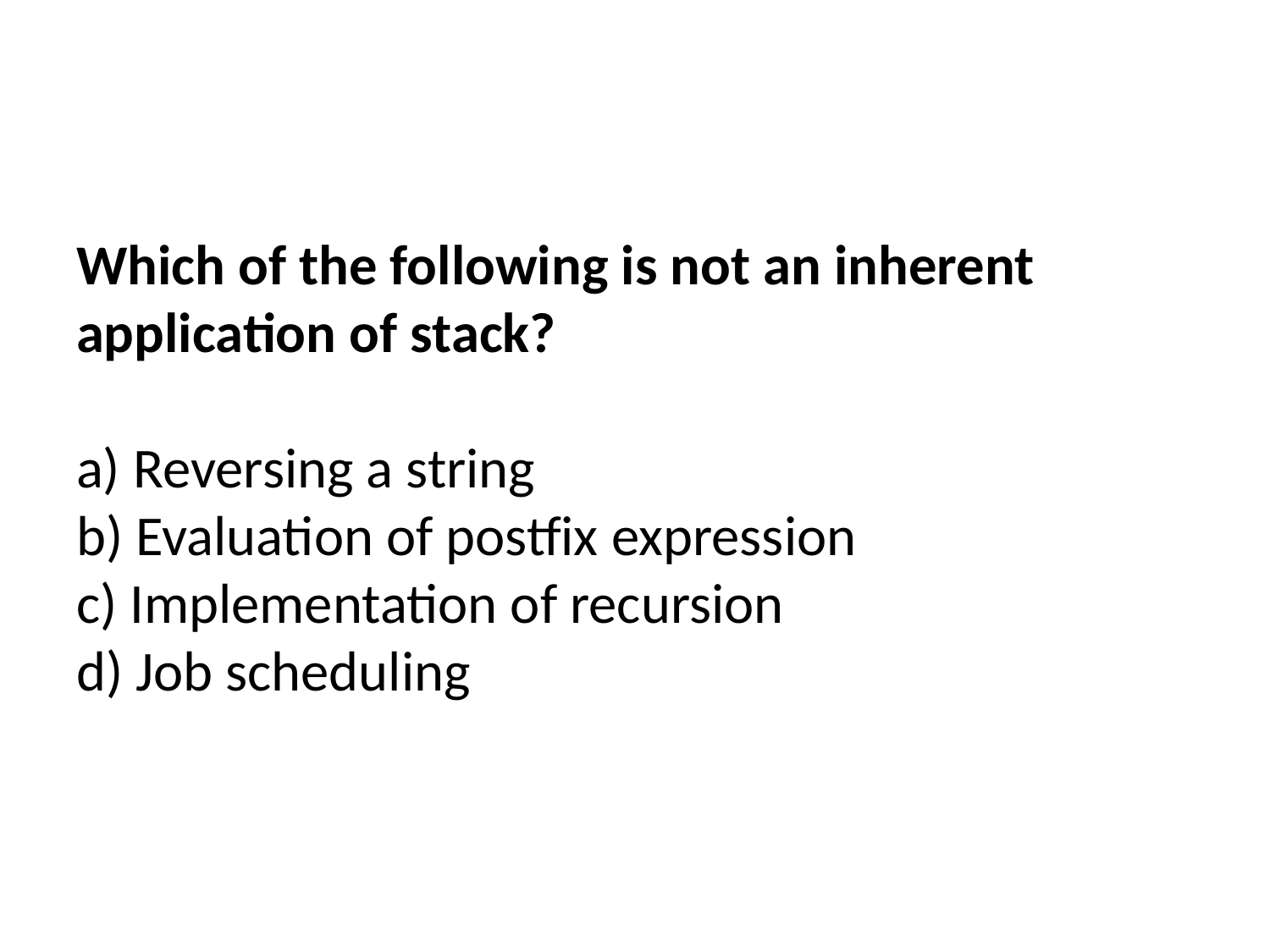

#
Which of the following is not an inherent application of stack?
a) Reversing a string
b) Evaluation of postfix expression
c) Implementation of recursion
d) Job scheduling